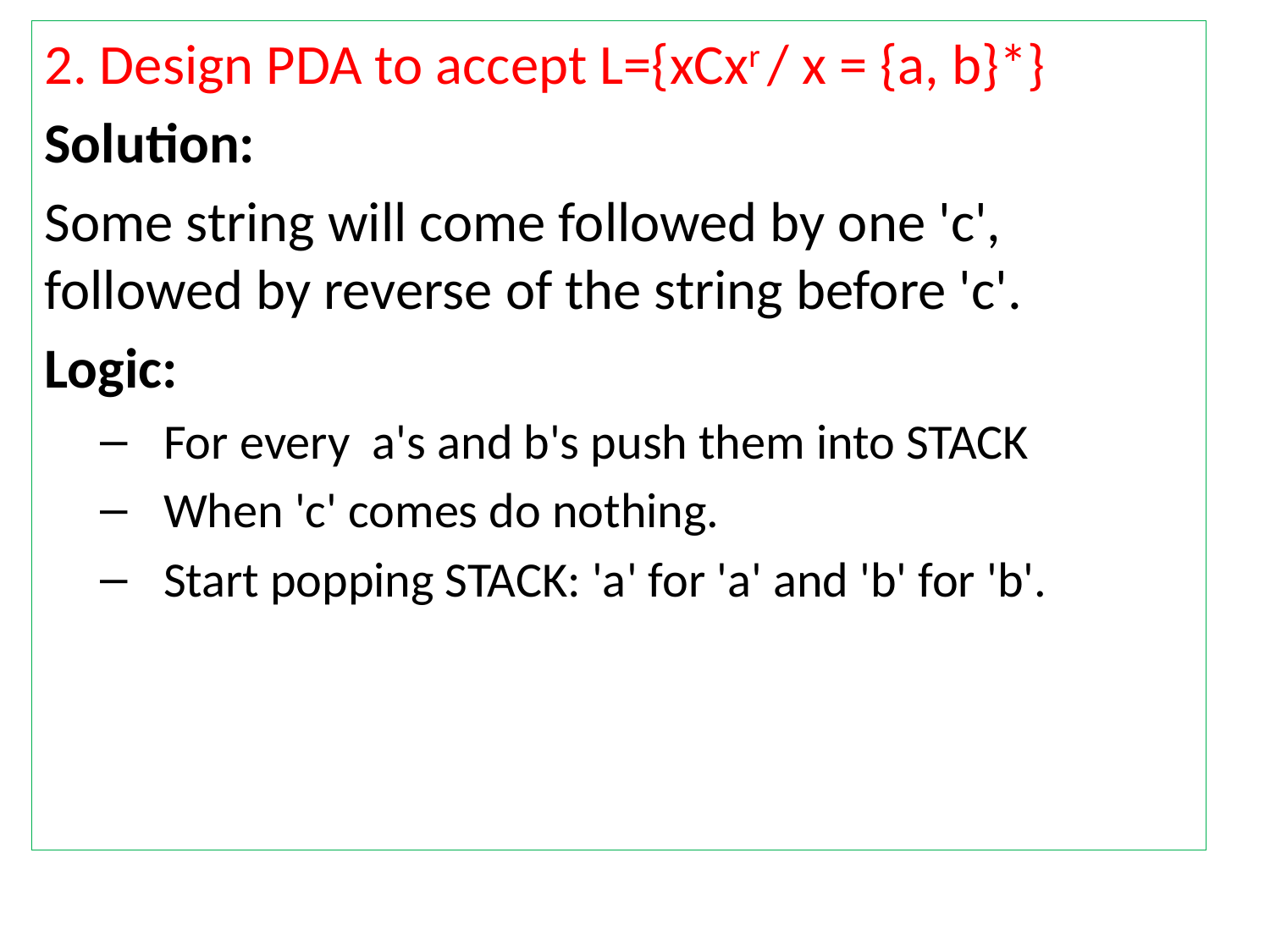

2. Design PDA to accept L={xCxr / x = {a, b}*}
Solution:
Some string will come followed by one 'c', followed by reverse of the string before 'c'.
Logic:
For every  a's and b's push them into STACK
When 'c' comes do nothing.
Start popping STACK: 'a' for 'a' and 'b' for 'b'.